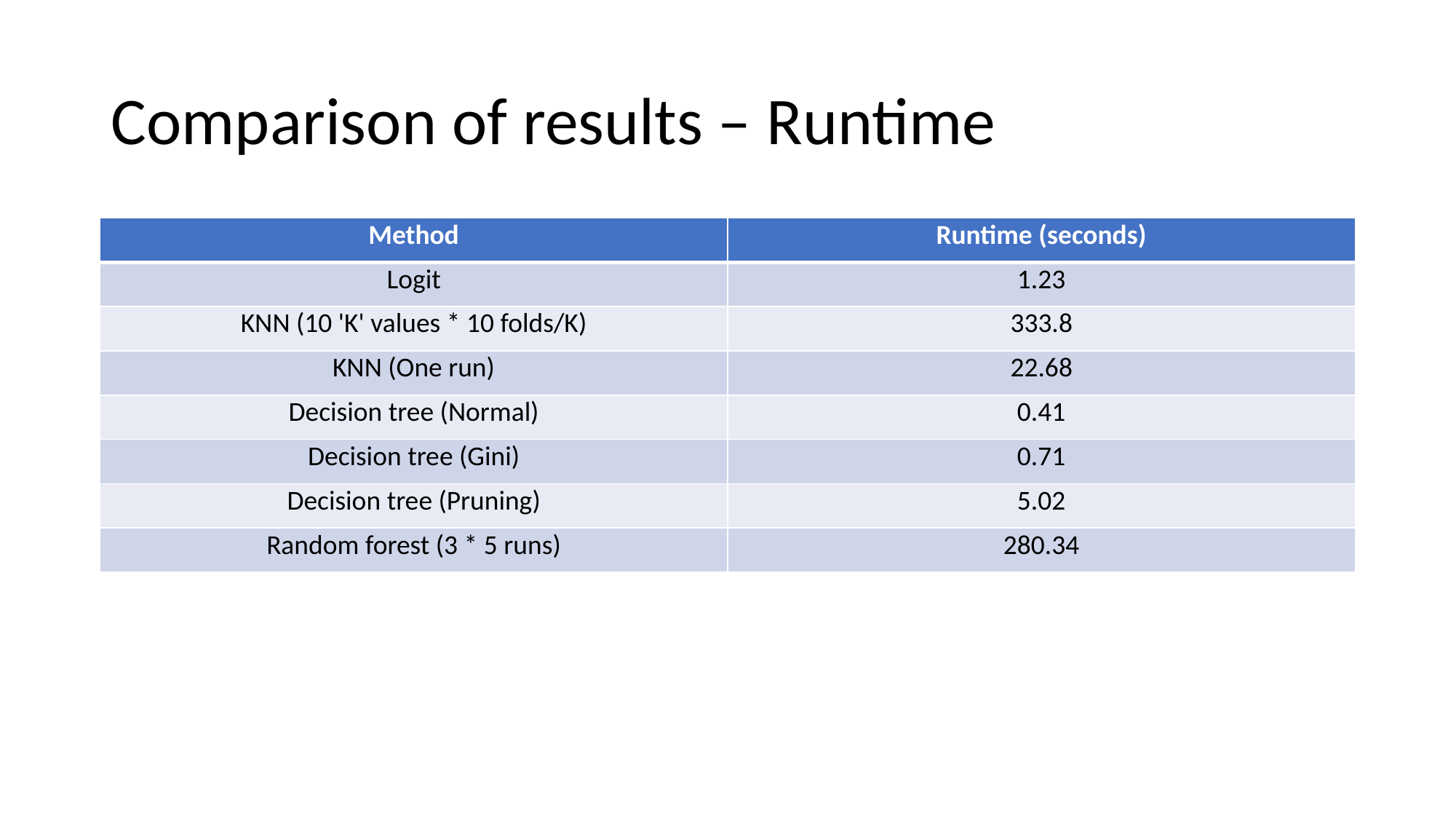

# Comparison of results – Runtime
| Method | Runtime (seconds) |
| --- | --- |
| Logit | 1.23 |
| KNN (10 'K' values \* 10 folds/K) | 333.8 |
| KNN (One run) | 22.68 |
| Decision tree (Normal) | 0.41 |
| Decision tree (Gini) | 0.71 |
| Decision tree (Pruning) | 5.02 |
| Random forest (3 \* 5 runs) | 280.34 |